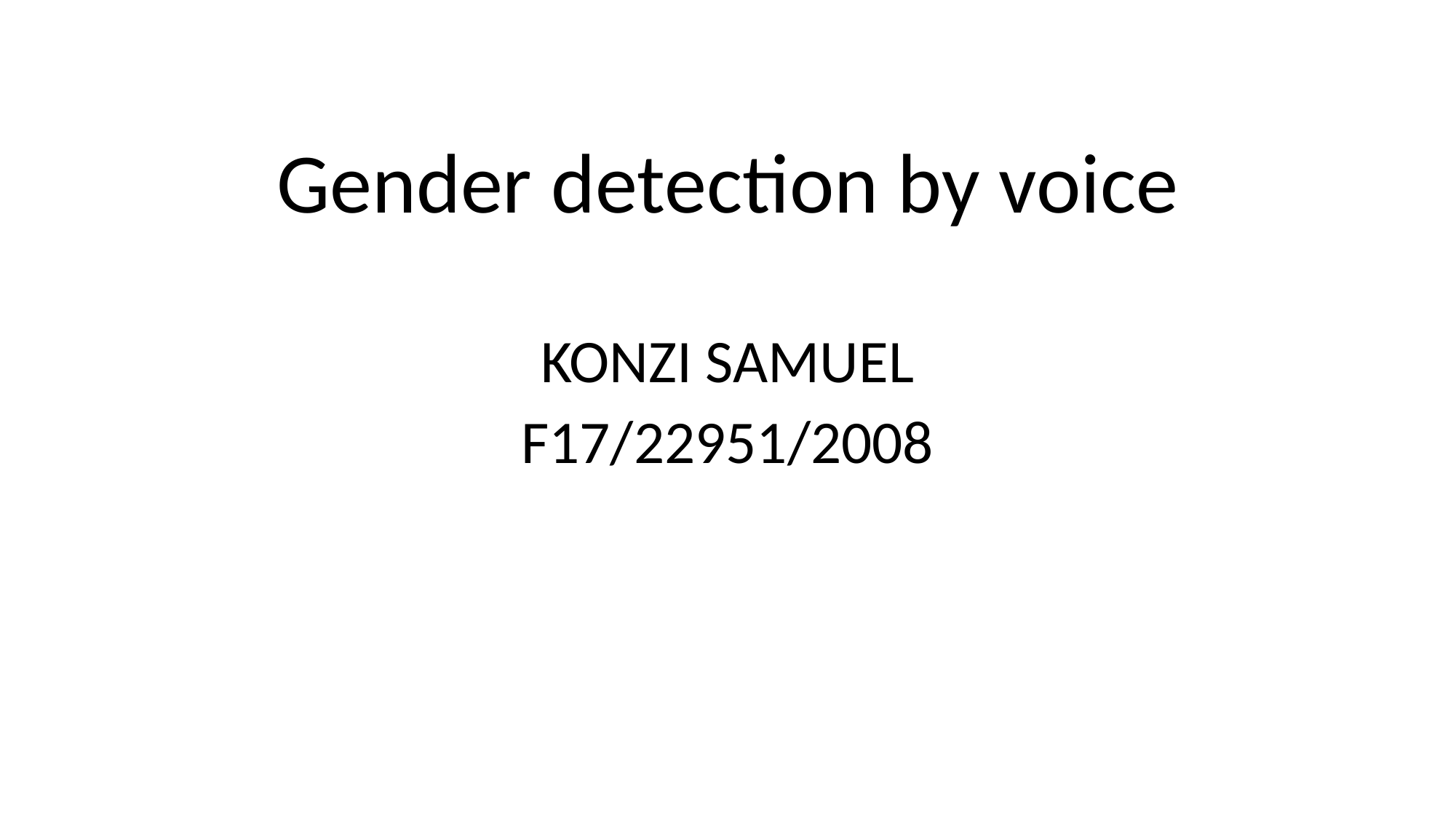

# Gender detection by voice

KONZI SAMUEL
F17/22951/2008